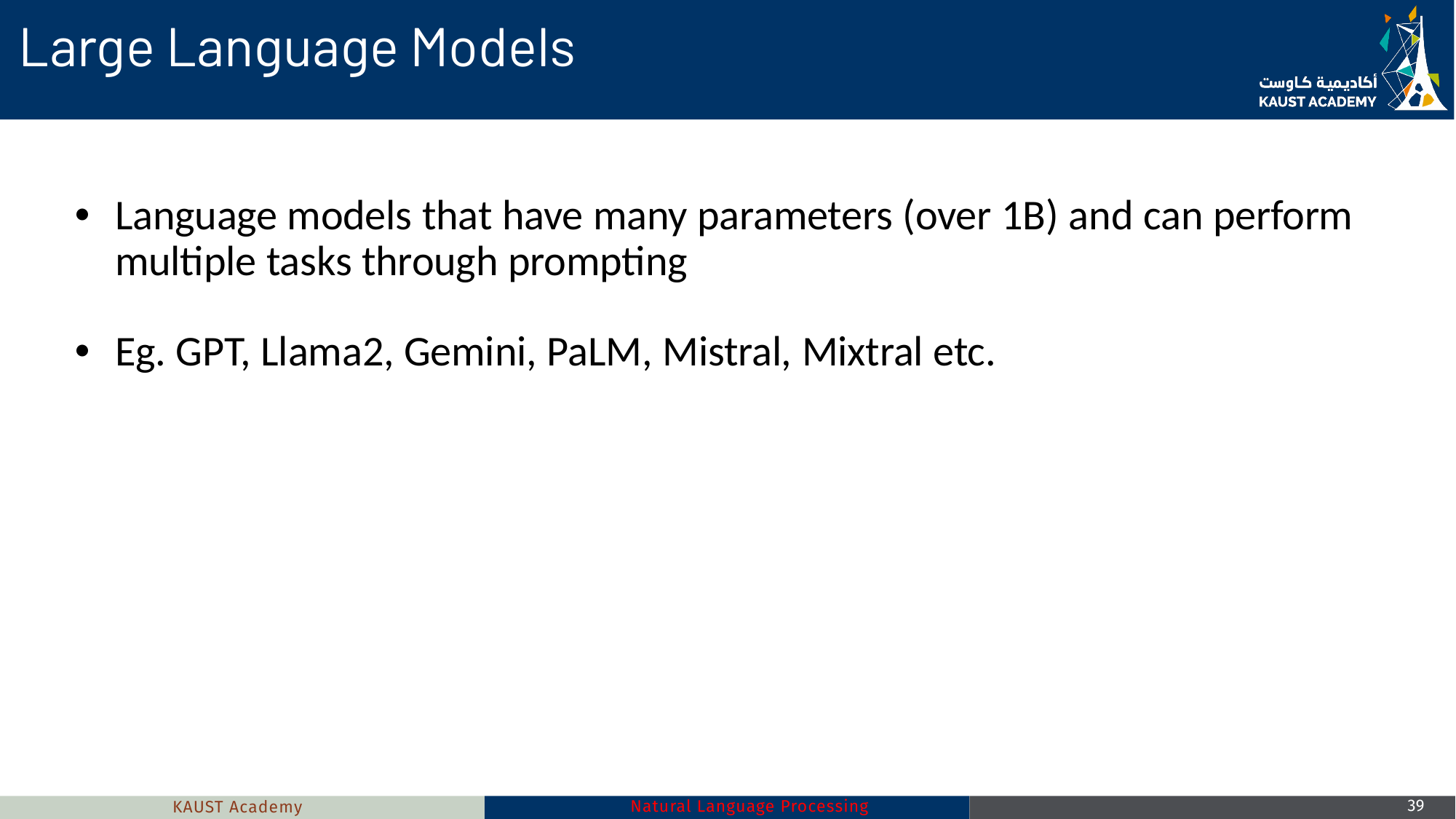

# Large Language Models
Language models that have many parameters (over 1B) and can perform  multiple tasks through prompting

Eg. GPT, Llama2, Gemini, PaLM, Mistral, Mixtral etc.